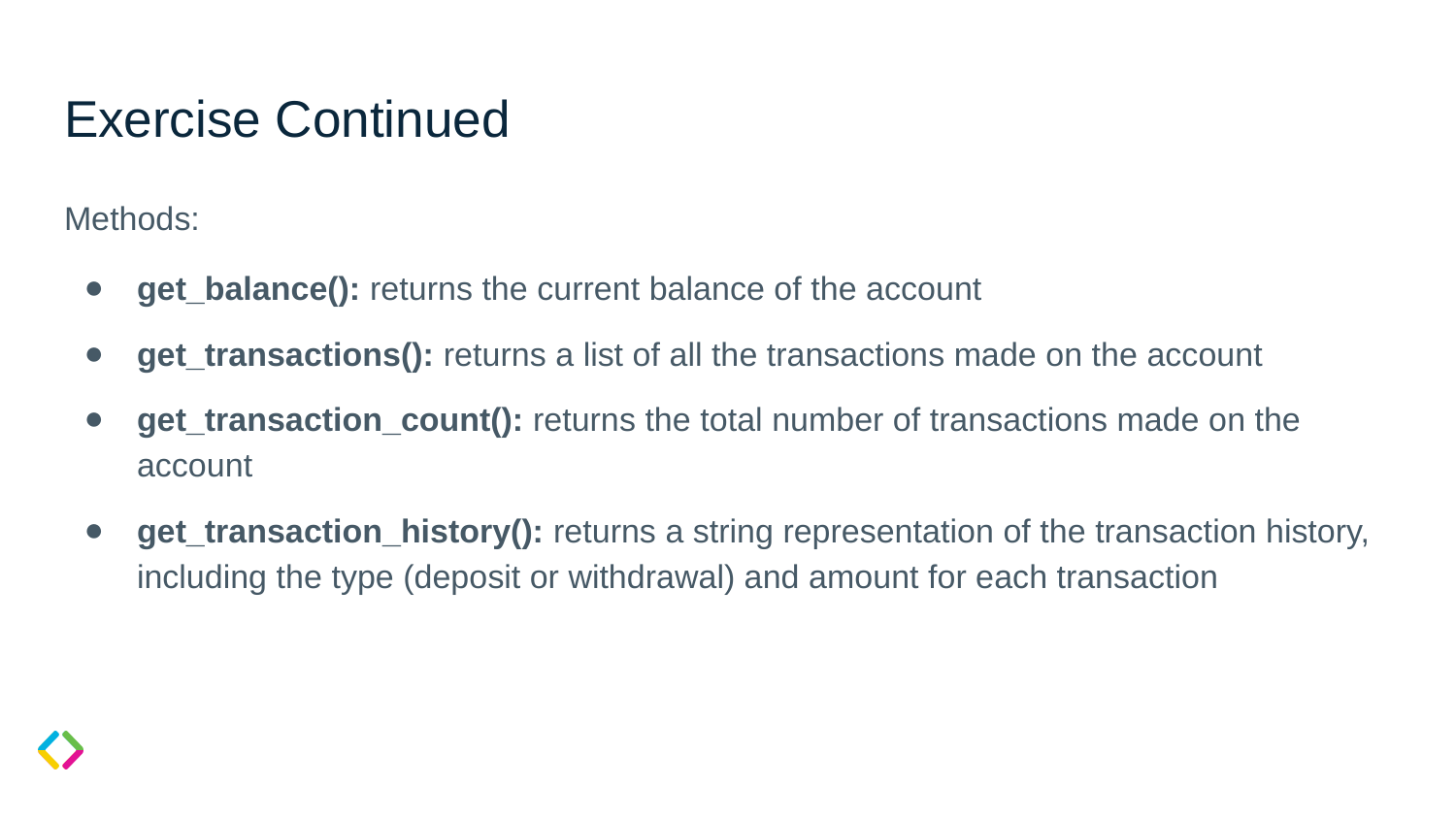

# Exercise Continued
Methods:
get_balance(): returns the current balance of the account
get_transactions(): returns a list of all the transactions made on the account
get_transaction_count(): returns the total number of transactions made on the account
get_transaction_history(): returns a string representation of the transaction history, including the type (deposit or withdrawal) and amount for each transaction